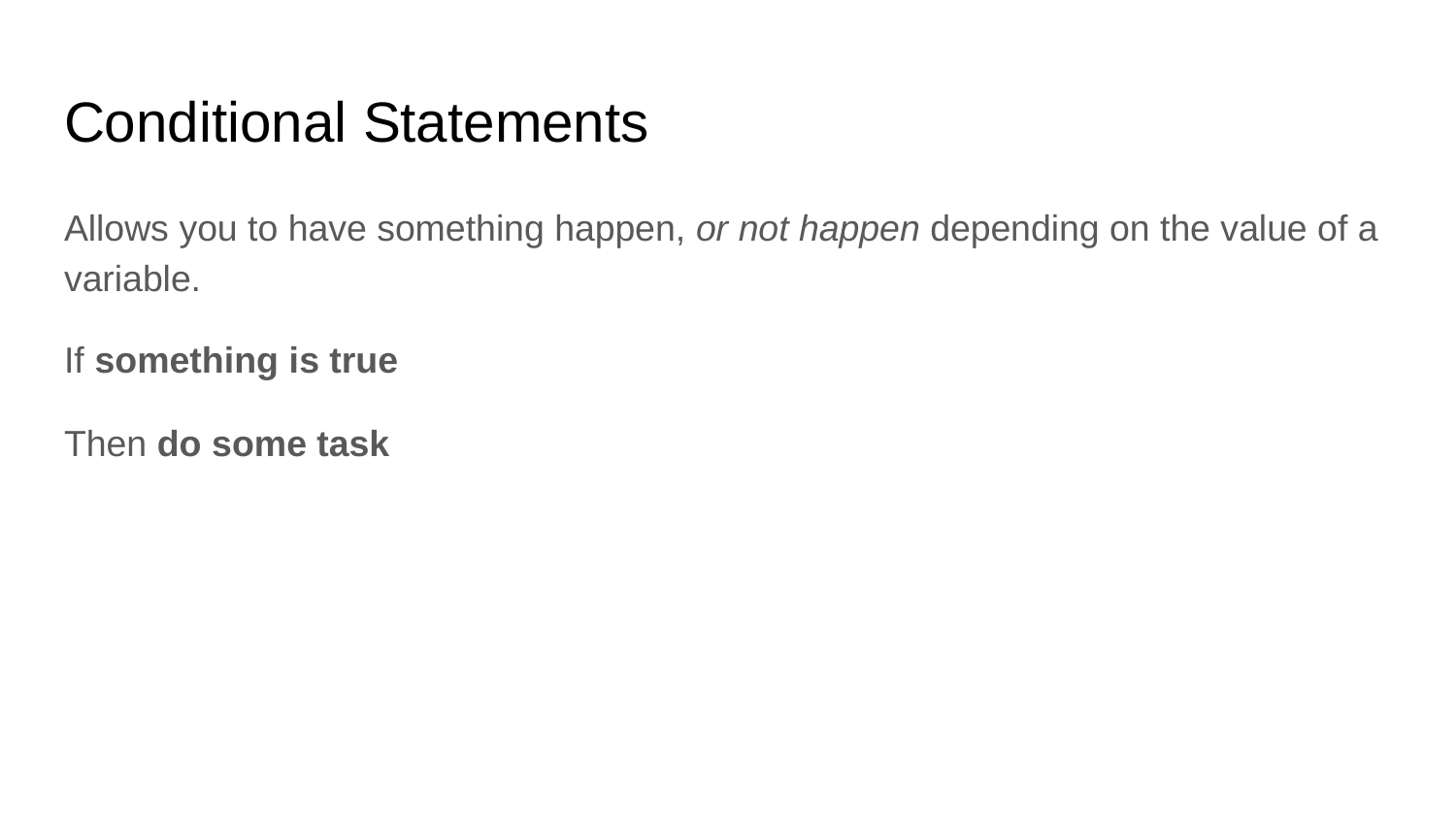

# Conditional Statements
Allows you to have something happen, or not happen depending on the value of a variable.
If something is true
Then do some task